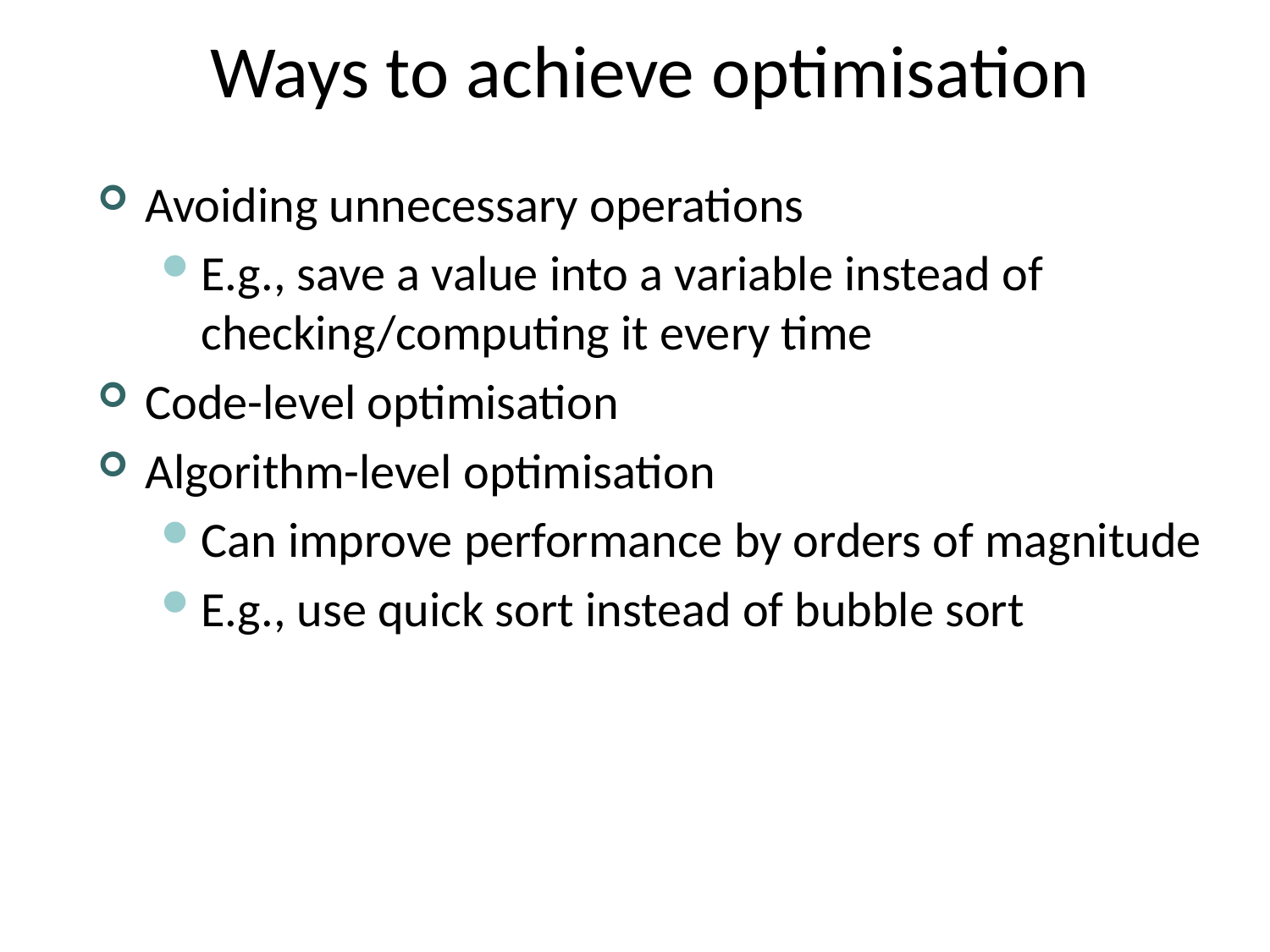

# Ways to achieve optimisation
Avoiding unnecessary operations
E.g., save a value into a variable instead of checking/computing it every time
Code-level optimisation
Algorithm-level optimisation
Can improve performance by orders of magnitude
E.g., use quick sort instead of bubble sort